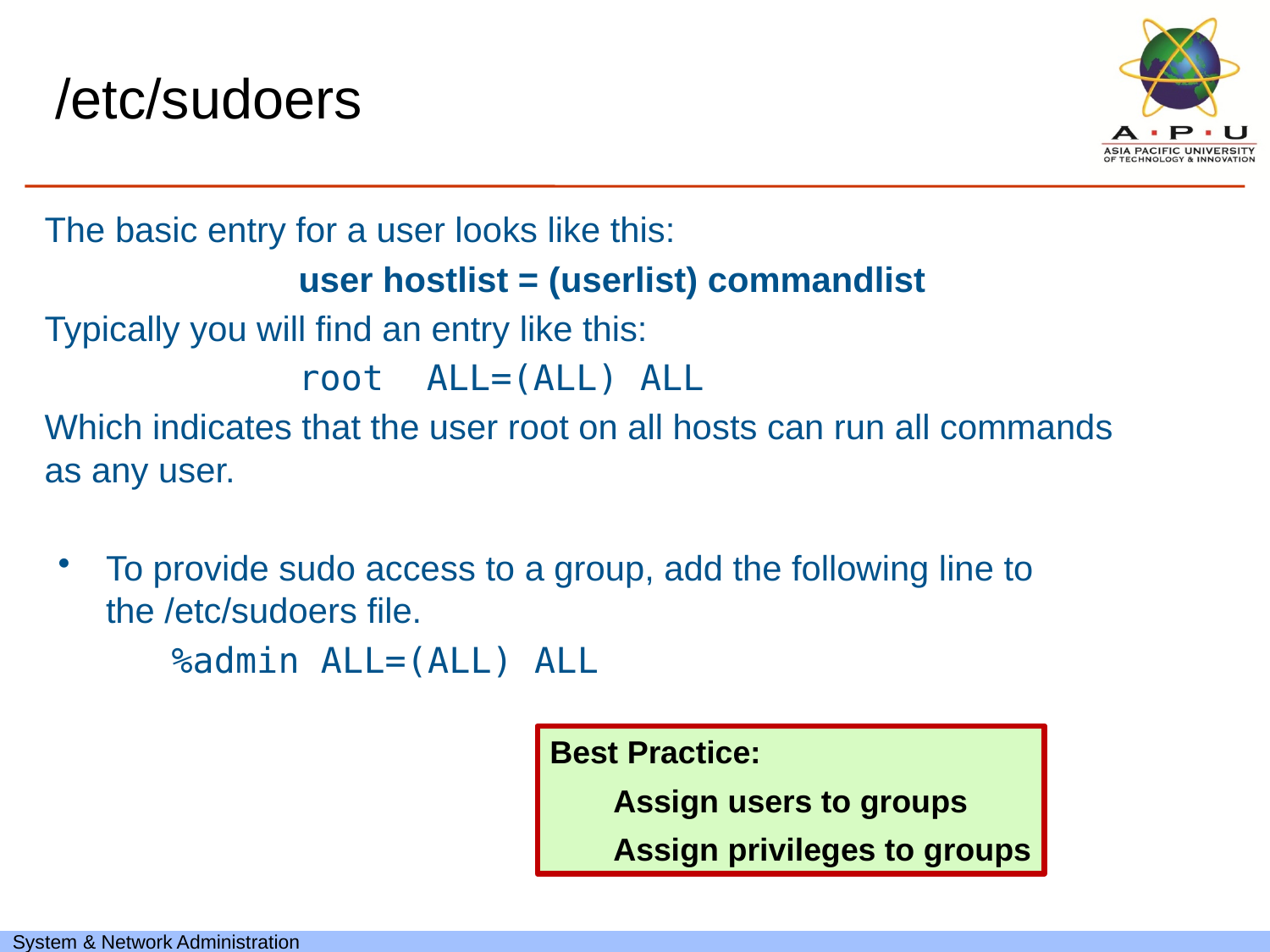

# /etc/sudoers
The basic entry for a user looks like this:
		user hostlist = (userlist) commandlist
Typically you will find an entry like this:
		root  ALL=(ALL) ALL
Which indicates that the user root on all hosts can run all commands as any user.

To provide sudo access to a group, add the following line to the /etc/sudoers file.
	%admin ALL=(ALL) ALL

Best Practice:
Assign users to groups
Assign privileges to groups